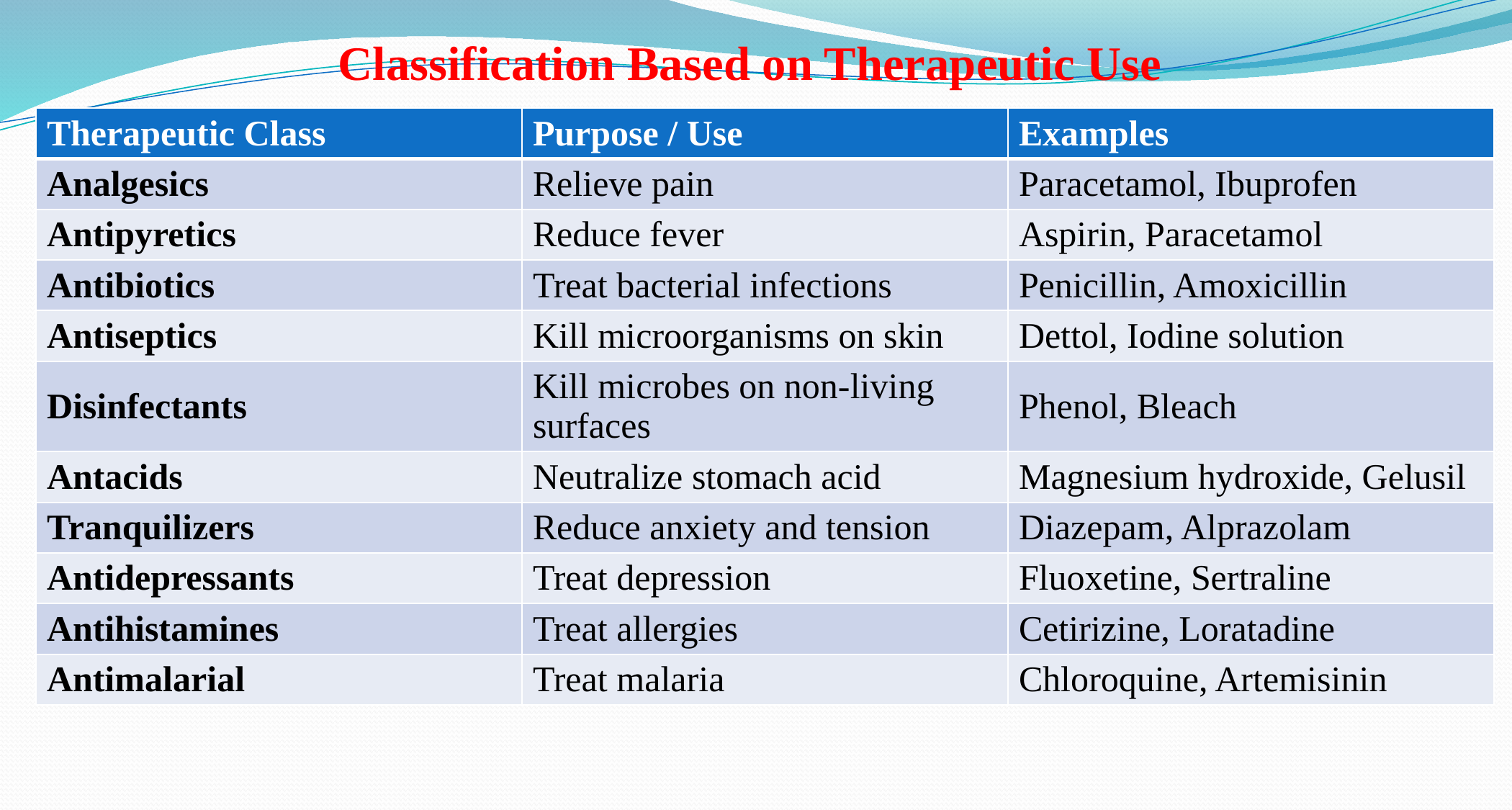

Classification Based on Therapeutic Use
| Therapeutic Class | Purpose / Use | Examples |
| --- | --- | --- |
| Analgesics | Relieve pain | Paracetamol, Ibuprofen |
| Antipyretics | Reduce fever | Aspirin, Paracetamol |
| Antibiotics | Treat bacterial infections | Penicillin, Amoxicillin |
| Antiseptics | Kill microorganisms on skin | Dettol, Iodine solution |
| Disinfectants | Kill microbes on non-living surfaces | Phenol, Bleach |
| Antacids | Neutralize stomach acid | Magnesium hydroxide, Gelusil |
| Tranquilizers | Reduce anxiety and tension | Diazepam, Alprazolam |
| Antidepressants | Treat depression | Fluoxetine, Sertraline |
| Antihistamines | Treat allergies | Cetirizine, Loratadine |
| Antimalarial | Treat malaria | Chloroquine, Artemisinin |